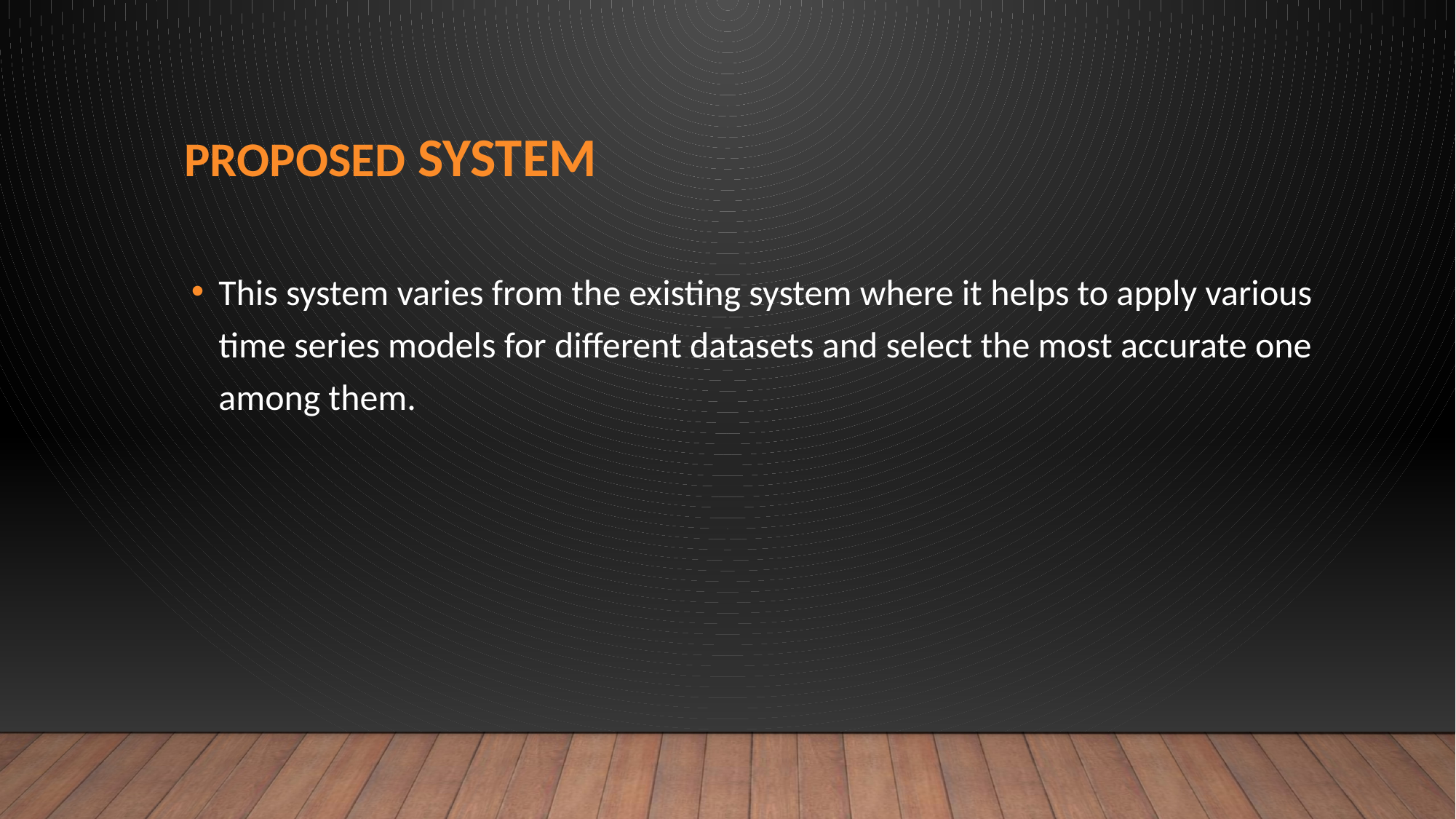

# Proposed System
This system varies from the existing system where it helps to apply various time series models for different datasets and select the most accurate one among them.